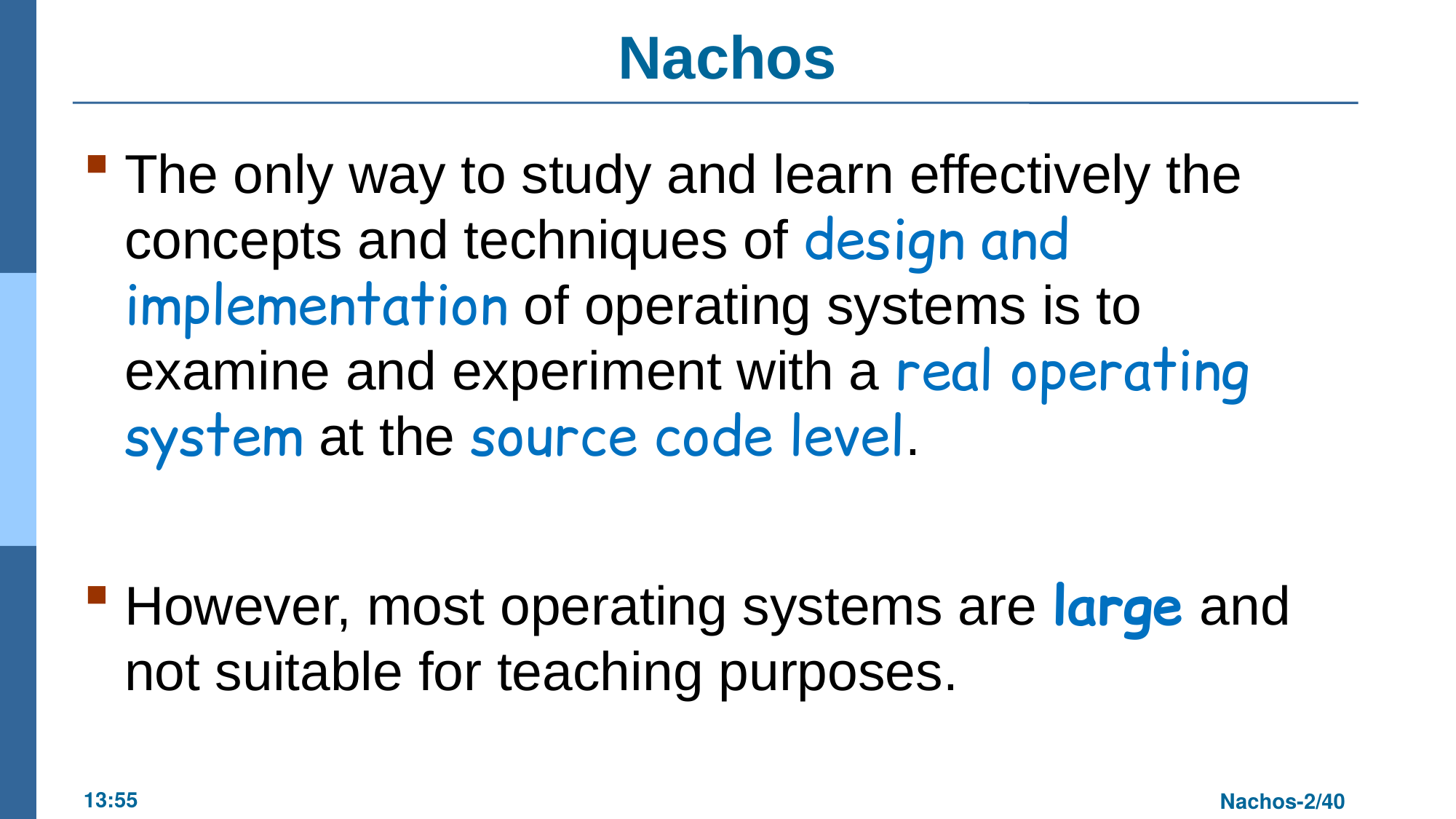

# Nachos
The only way to study and learn effectively the concepts and techniques of design and implementation of operating systems is to examine and experiment with a real operating system at the source code level.

However, most operating systems are large and not suitable for teaching purposes.